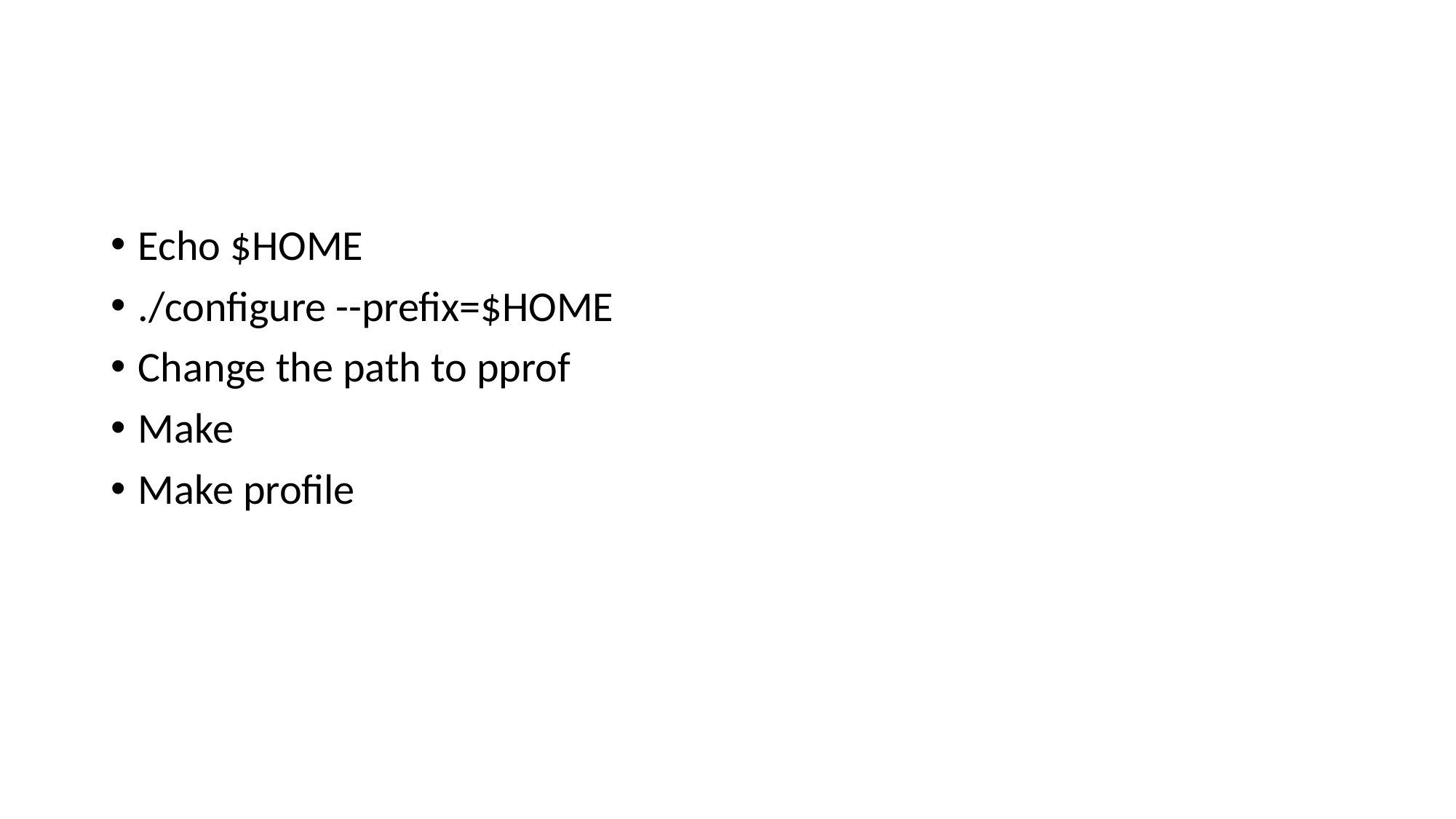

#
Echo $HOME
./configure --prefix=$HOME
Change the path to pprof
Make
Make profile